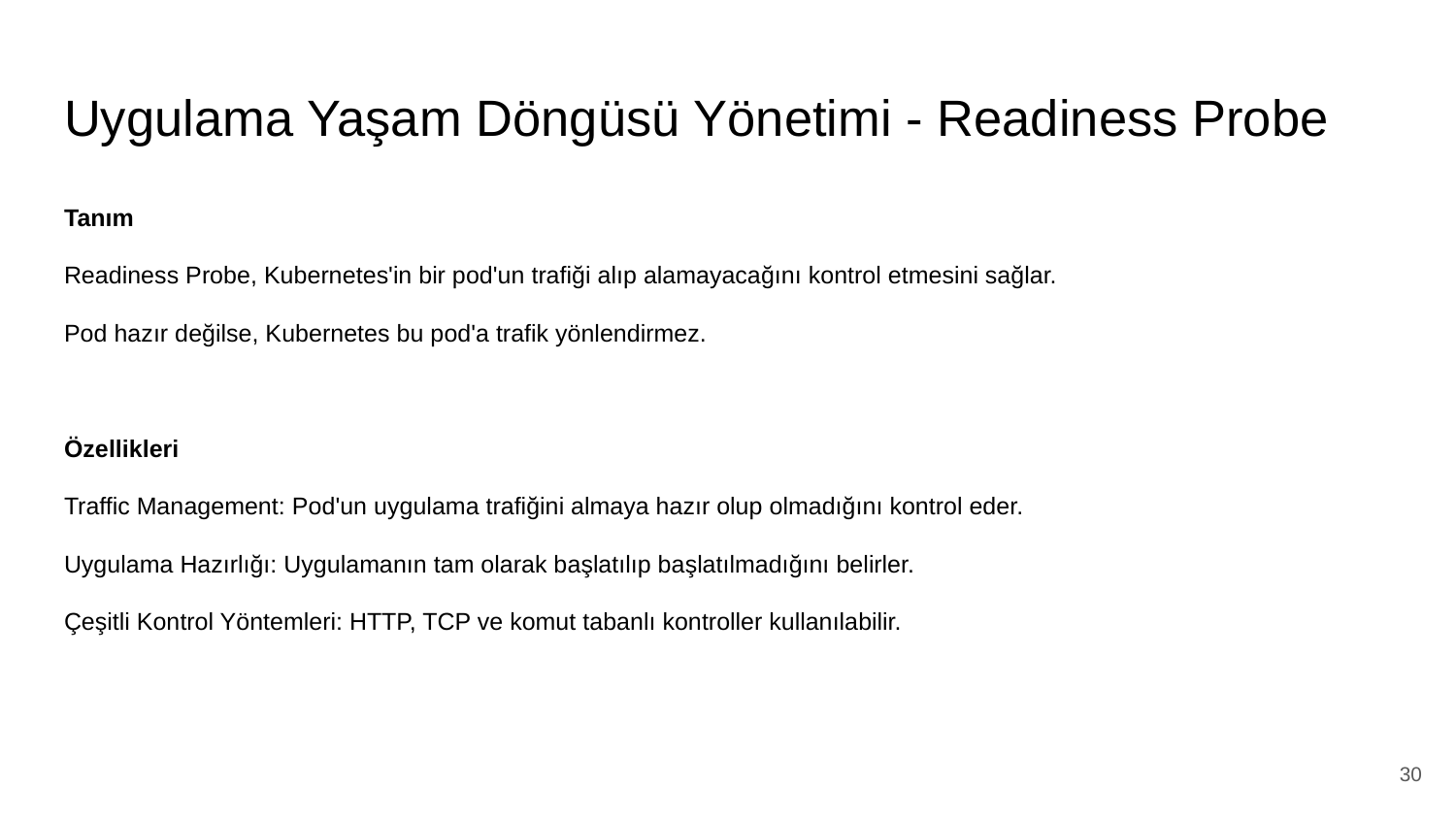

# Uygulama Yaşam Döngüsü Yönetimi - Readiness Probe

Tanım
Readiness Probe, Kubernetes'in bir pod'un trafiği alıp alamayacağını kontrol etmesini sağlar.
Pod hazır değilse, Kubernetes bu pod'a trafik yönlendirmez.

Özellikleri
Traffic Management: Pod'un uygulama trafiğini almaya hazır olup olmadığını kontrol eder.
Uygulama Hazırlığı: Uygulamanın tam olarak başlatılıp başlatılmadığını belirler.
Çeşitli Kontrol Yöntemleri: HTTP, TCP ve komut tabanlı kontroller kullanılabilir.

30